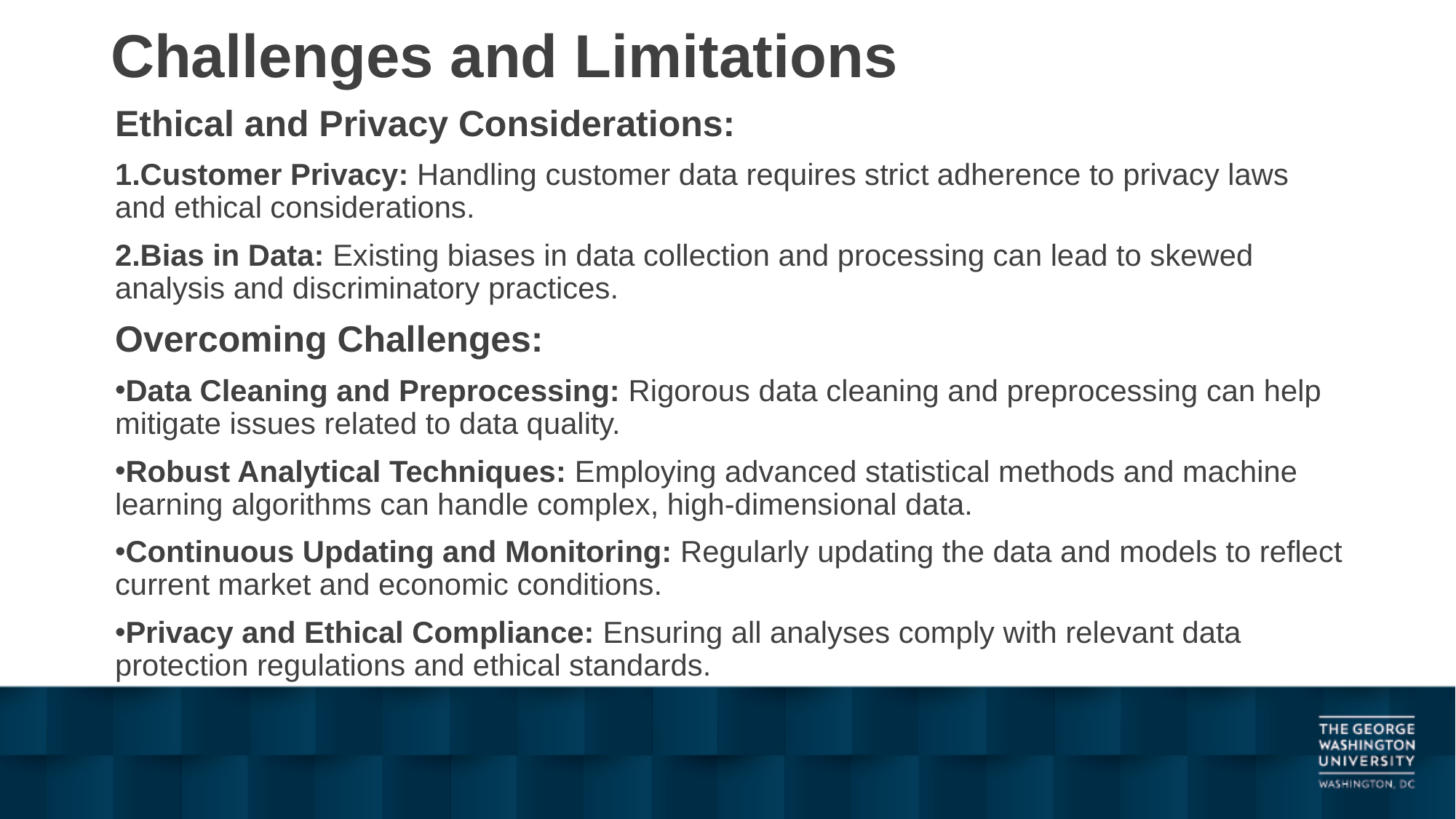

# Challenges and Limitations
Ethical and Privacy Considerations:
Customer Privacy: Handling customer data requires strict adherence to privacy laws and ethical considerations.
Bias in Data: Existing biases in data collection and processing can lead to skewed analysis and discriminatory practices.
Overcoming Challenges:
Data Cleaning and Preprocessing: Rigorous data cleaning and preprocessing can help mitigate issues related to data quality.
Robust Analytical Techniques: Employing advanced statistical methods and machine learning algorithms can handle complex, high-dimensional data.
Continuous Updating and Monitoring: Regularly updating the data and models to reflect current market and economic conditions.
Privacy and Ethical Compliance: Ensuring all analyses comply with relevant data protection regulations and ethical standards.